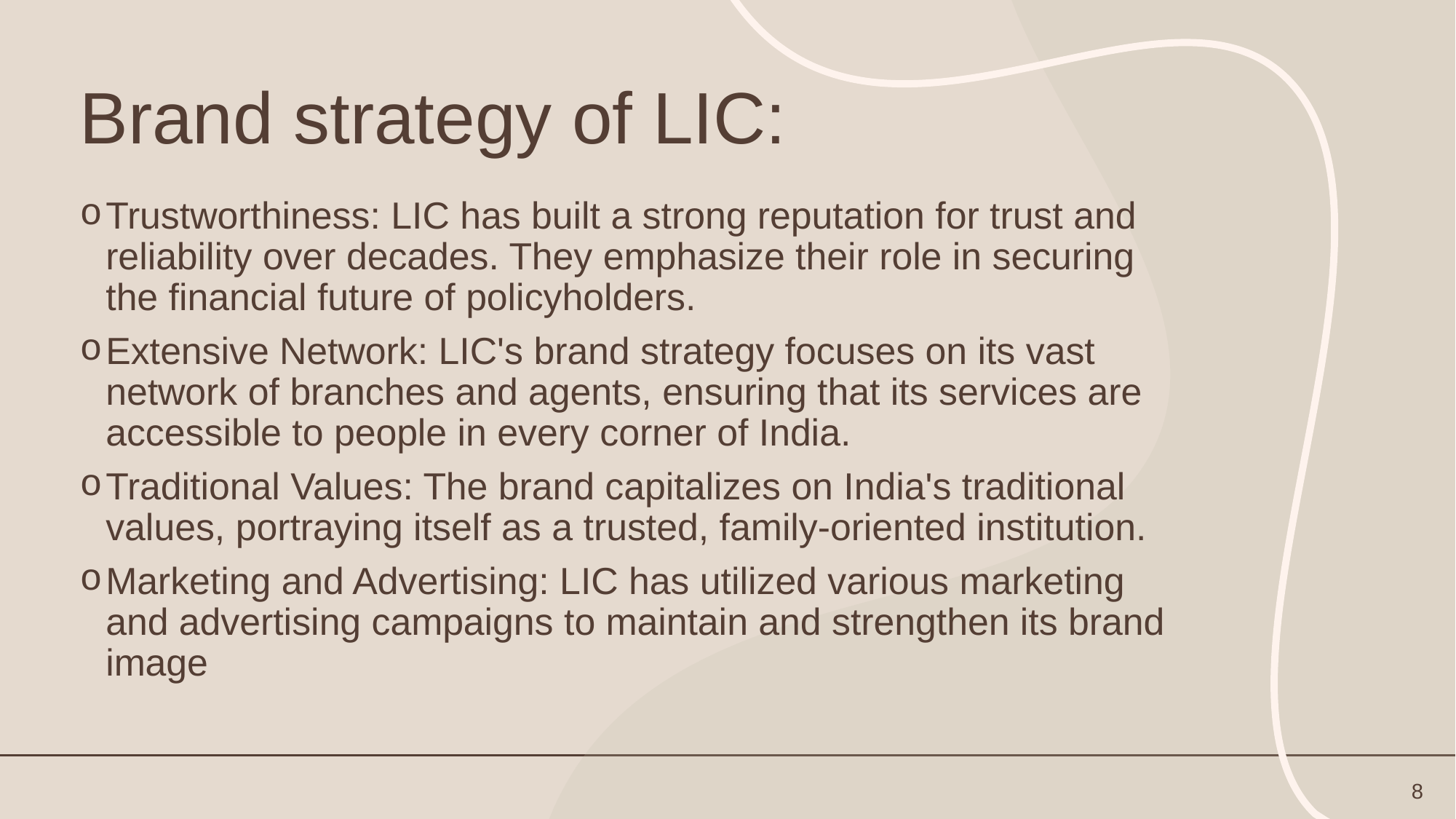

# Brand strategy of LIC:
Trustworthiness: LIC has built a strong reputation for trust and reliability over decades. They emphasize their role in securing the financial future of policyholders.
Extensive Network: LIC's brand strategy focuses on its vast network of branches and agents, ensuring that its services are accessible to people in every corner of India.
Traditional Values: The brand capitalizes on India's traditional values, portraying itself as a trusted, family-oriented institution.
Marketing and Advertising: LIC has utilized various marketing and advertising campaigns to maintain and strengthen its brand image
8